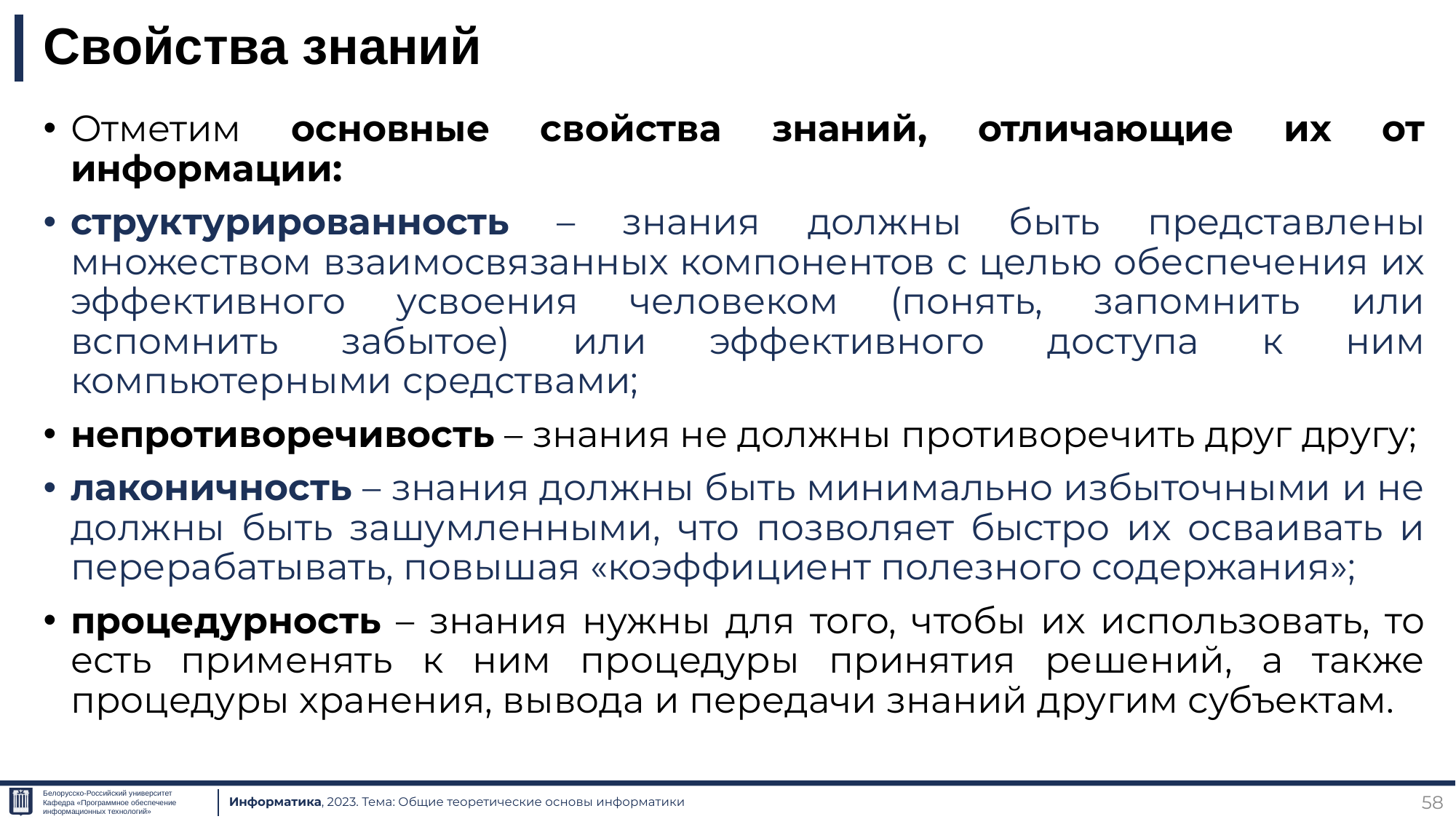

# Свойства знаний
Отметим основные свойства знаний, отличающие их от информации:
структурированность – знания должны быть представлены множеством взаимосвязанных компонентов с целью обеспечения их эффективного усвоения человеком (понять, запомнить или вспомнить забытое) или эффективного доступа к ним компьютерными средствами;
непротиворечивость – знания не должны противоречить друг другу;
лаконичность – знания должны быть минимально избыточными и не должны быть зашумленными, что позволяет быстро их осваивать и перерабатывать, повышая «коэффициент полезного содержания»;
процедурность – знания нужны для того, чтобы их использовать, то есть применять к ним процедуры принятия решений, а также процедуры хранения, вывода и передачи знаний другим субъектам.
58